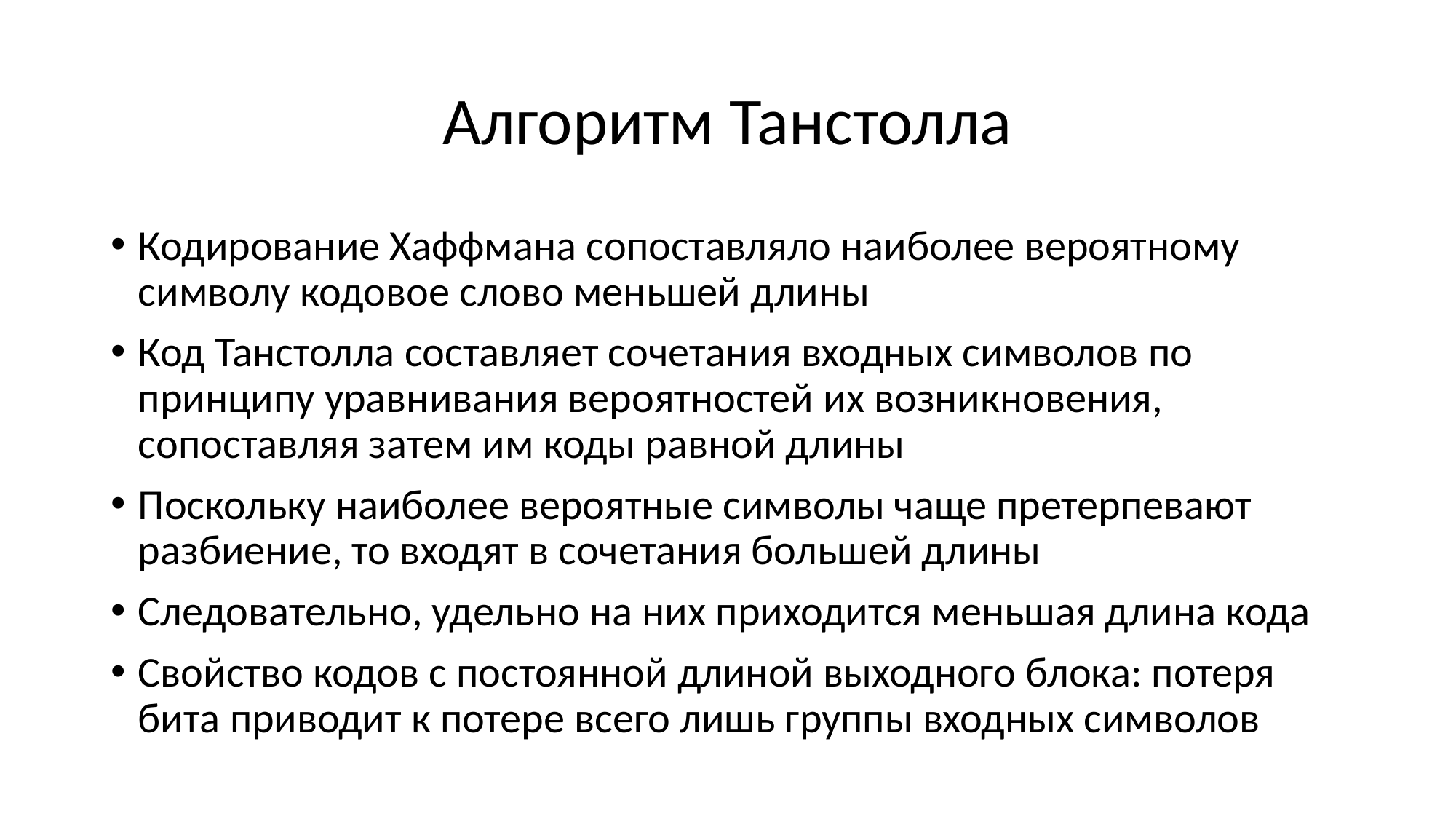

# Алгоритм Танстолла
Кодирование Хаффмана сопоставляло наиболее вероятному символу кодовое слово меньшей длины
Код Танстолла составляет сочетания входных символов по принципу уравнивания вероятностей их возникновения, сопоставляя затем им коды равной длины
Поскольку наиболее вероятные символы чаще претерпевают разбиение, то входят в сочетания большей длины
Следовательно, удельно на них приходится меньшая длина кода
Свойство кодов с постоянной длиной выходного блока: потеря бита приводит к потере всего лишь группы входных символов